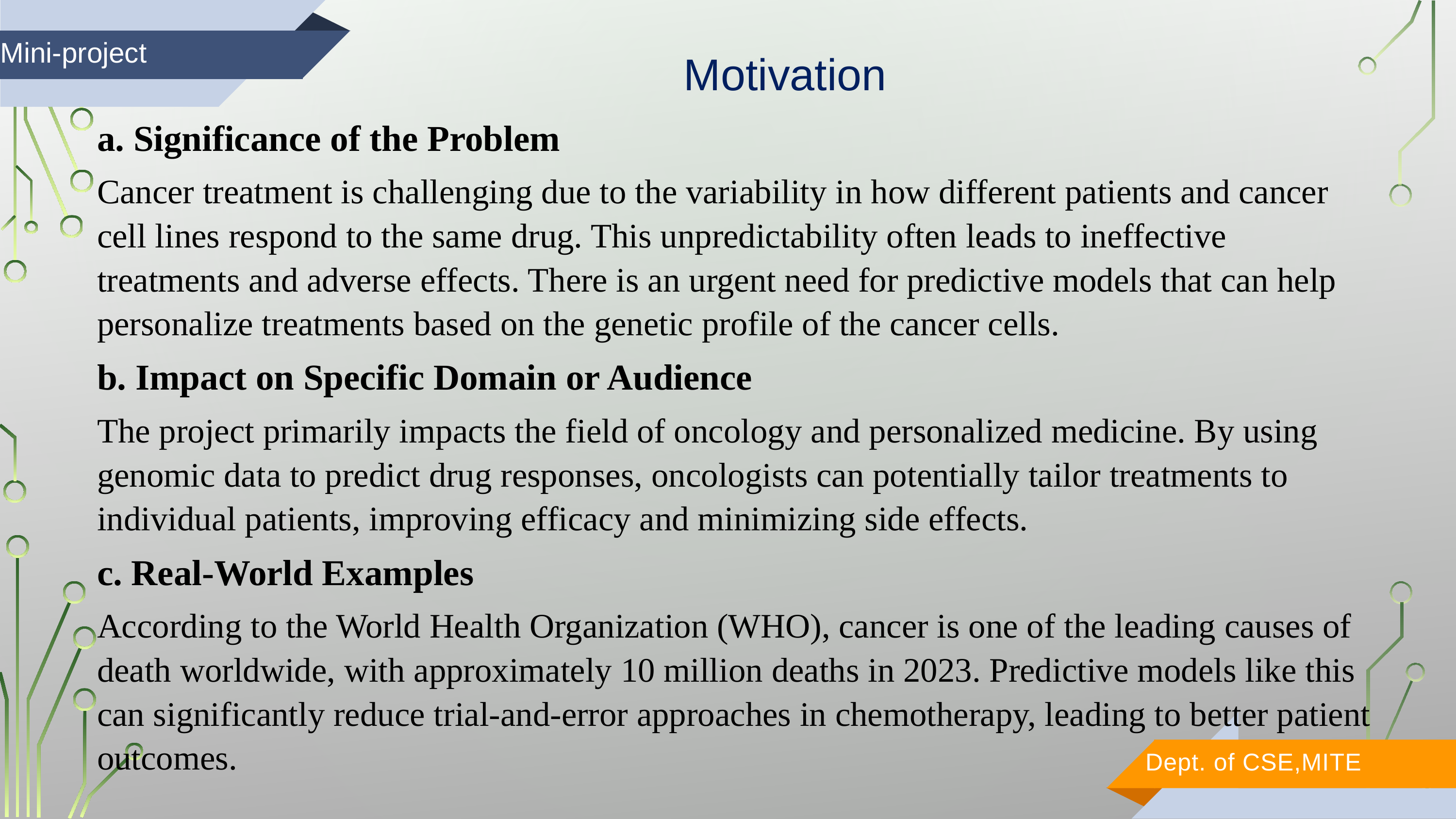

Motivation

Mini-project

a. Significance of the Problem
Cancer treatment is challenging due to the variability in how different patients and cancer cell lines respond to the same drug. This unpredictability often leads to ineffective treatments and adverse effects. There is an urgent need for predictive models that can help personalize treatments based on the genetic profile of the cancer cells.
b. Impact on Specific Domain or Audience
The project primarily impacts the field of oncology and personalized medicine. By using genomic data to predict drug responses, oncologists can potentially tailor treatments to individual patients, improving efficacy and minimizing side effects.
c. Real-World Examples
According to the World Health Organization (WHO), cancer is one of the leading causes of death worldwide, with approximately 10 million deaths in 2023. Predictive models like this can significantly reduce trial-and-error approaches in chemotherapy, leading to better patient outcomes.

Dept. of CSE,MITE